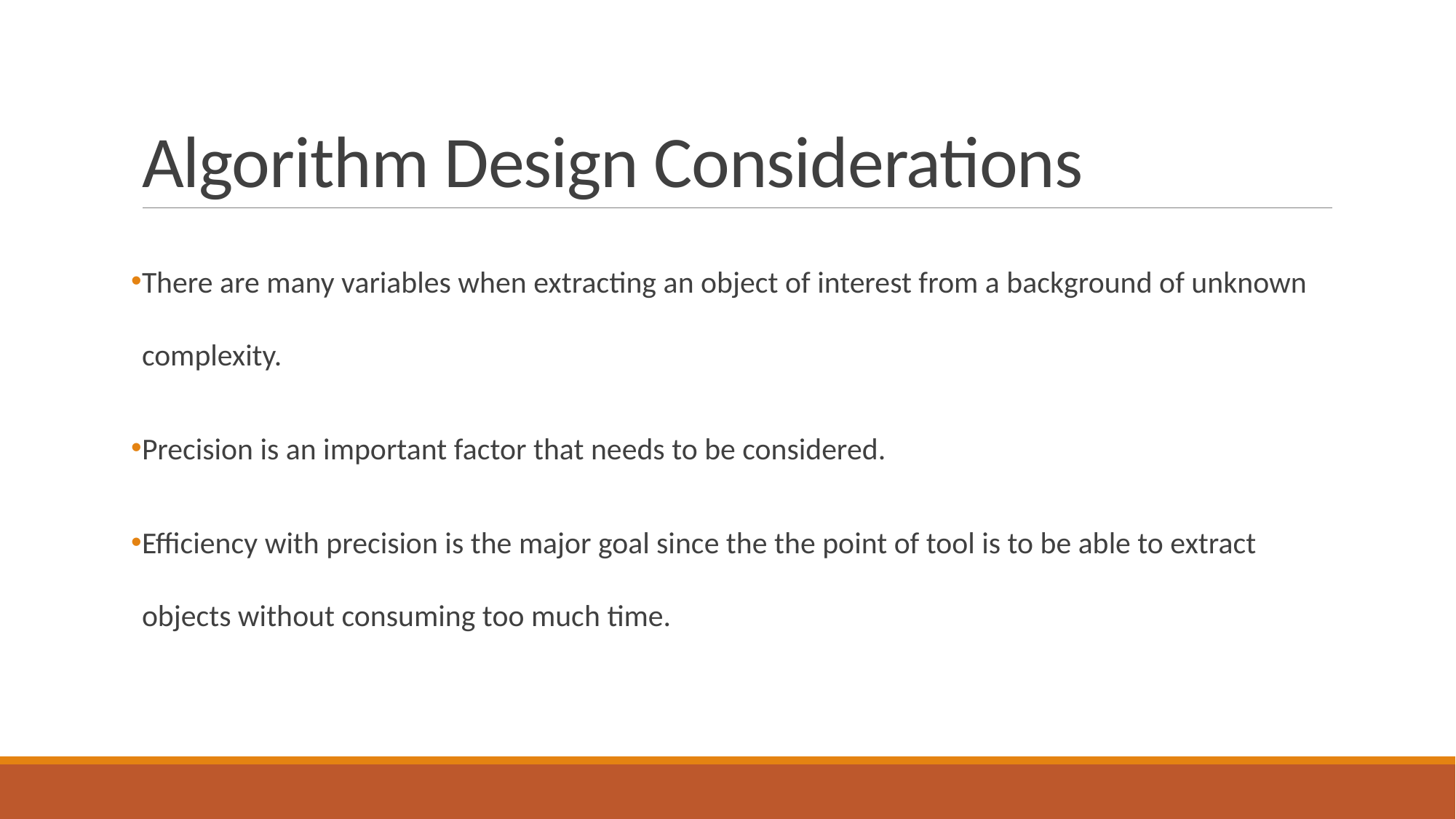

# Algorithm Design Considerations
There are many variables when extracting an object of interest from a background of unknown complexity.
Precision is an important factor that needs to be considered.
Efficiency with precision is the major goal since the the point of tool is to be able to extract objects without consuming too much time.